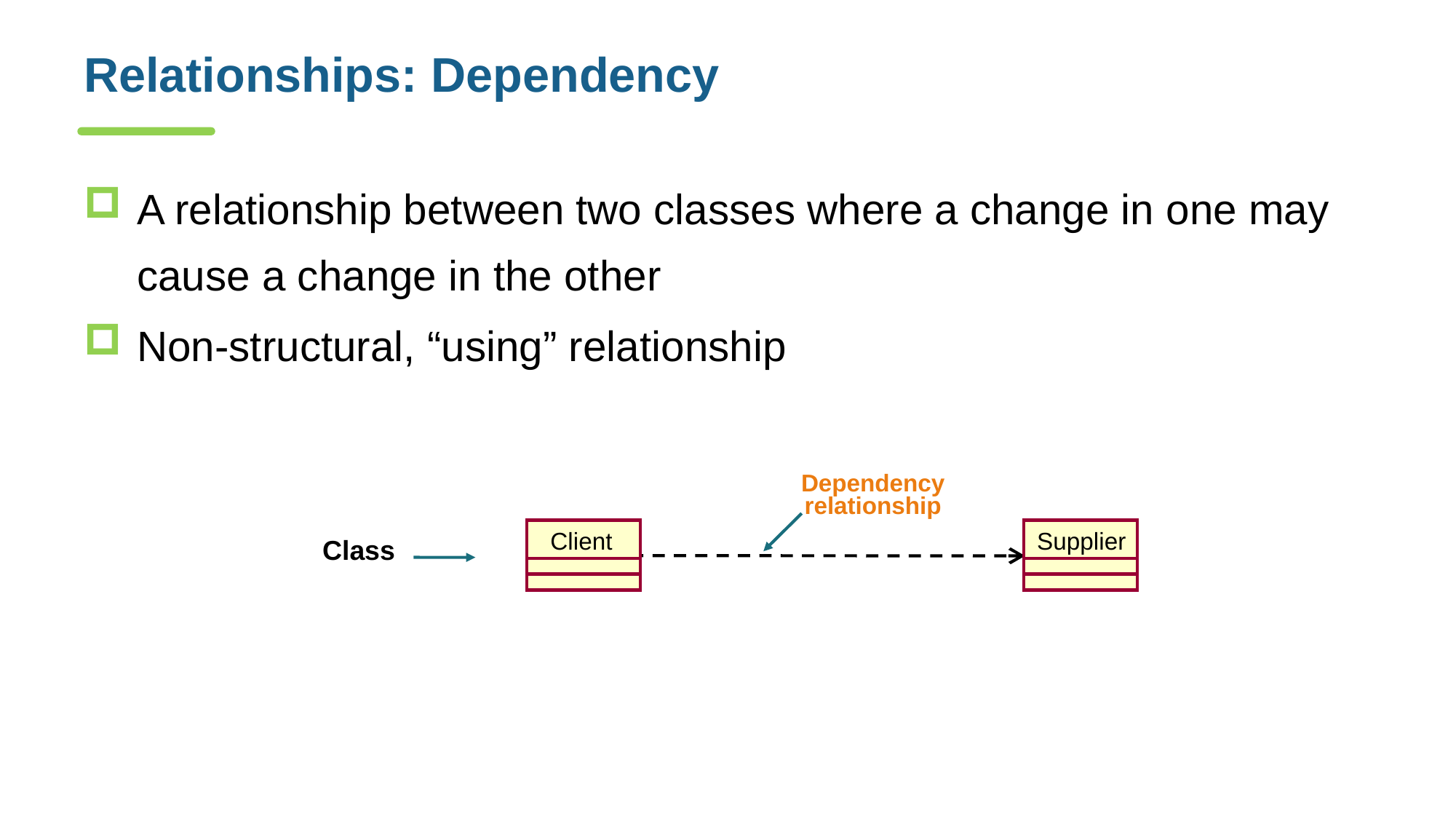

# Relationships: Dependency
A relationship between two classes where a change in one may cause a change in the other
Non-structural, “using” relationship
Dependency
relationship

Client
Supplier
Class

124